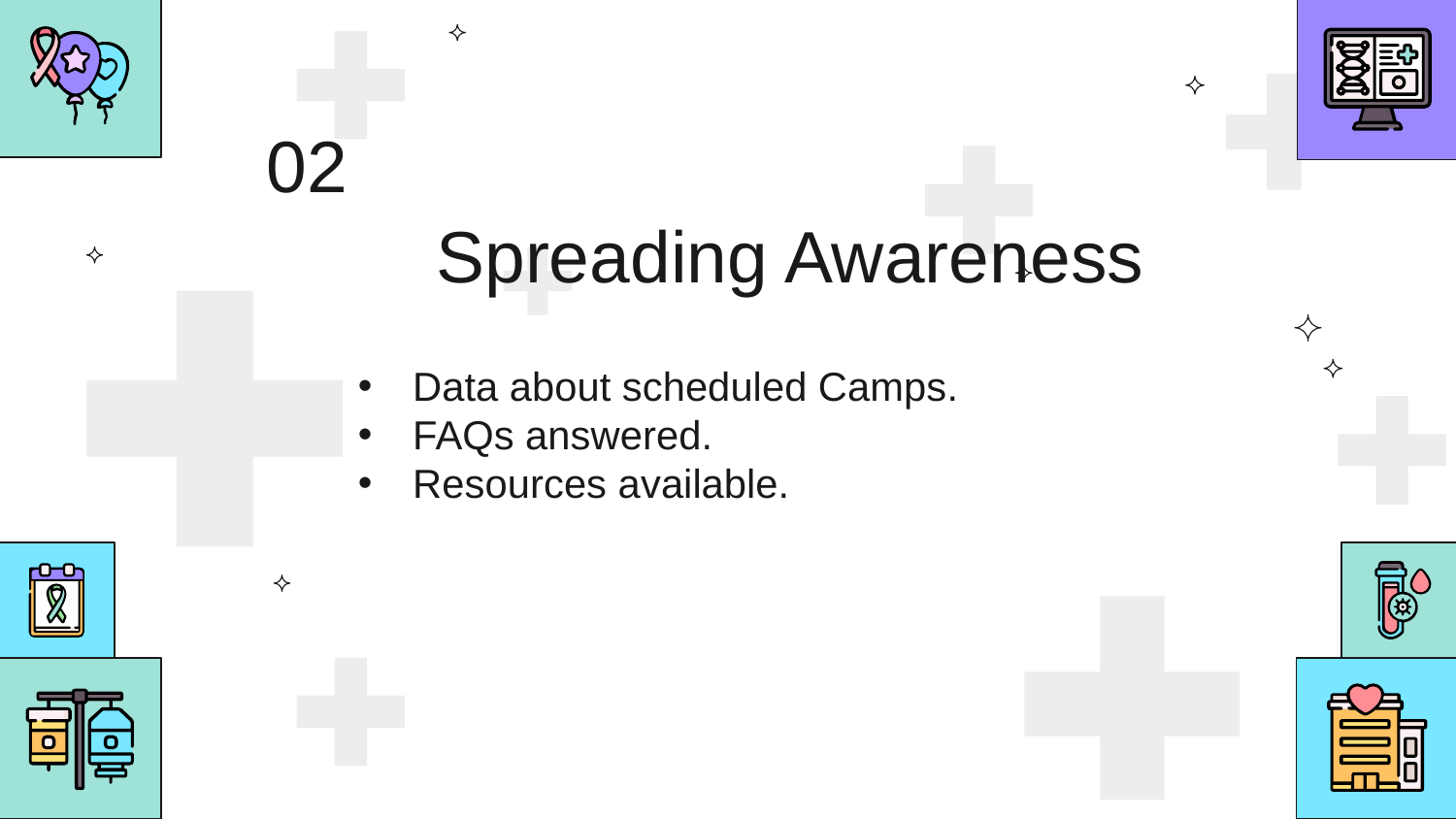

02
# Spreading Awareness
Data about scheduled Camps.
FAQs answered.
Resources available.